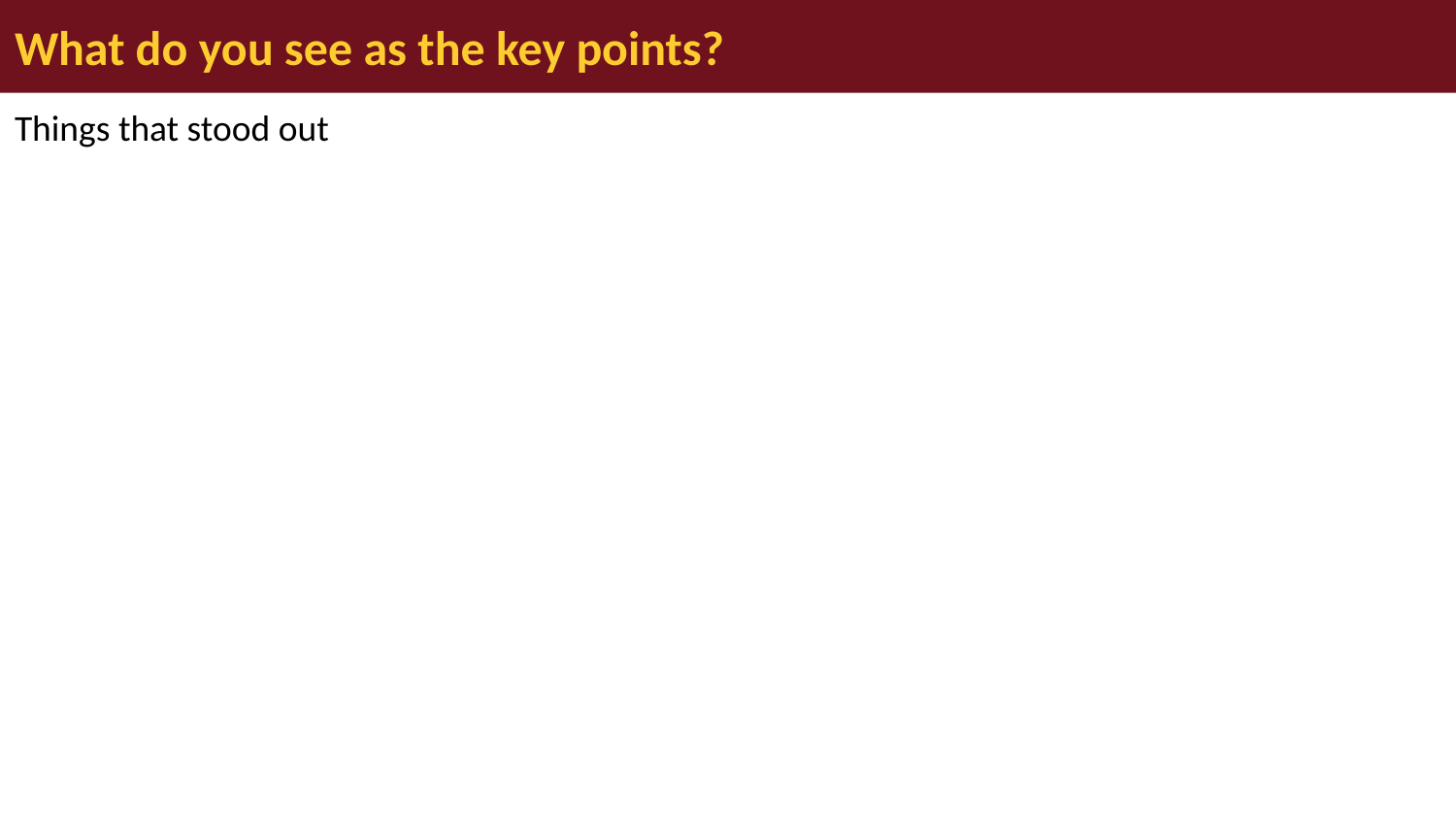

# What do you see as the key points?
Things that stood out